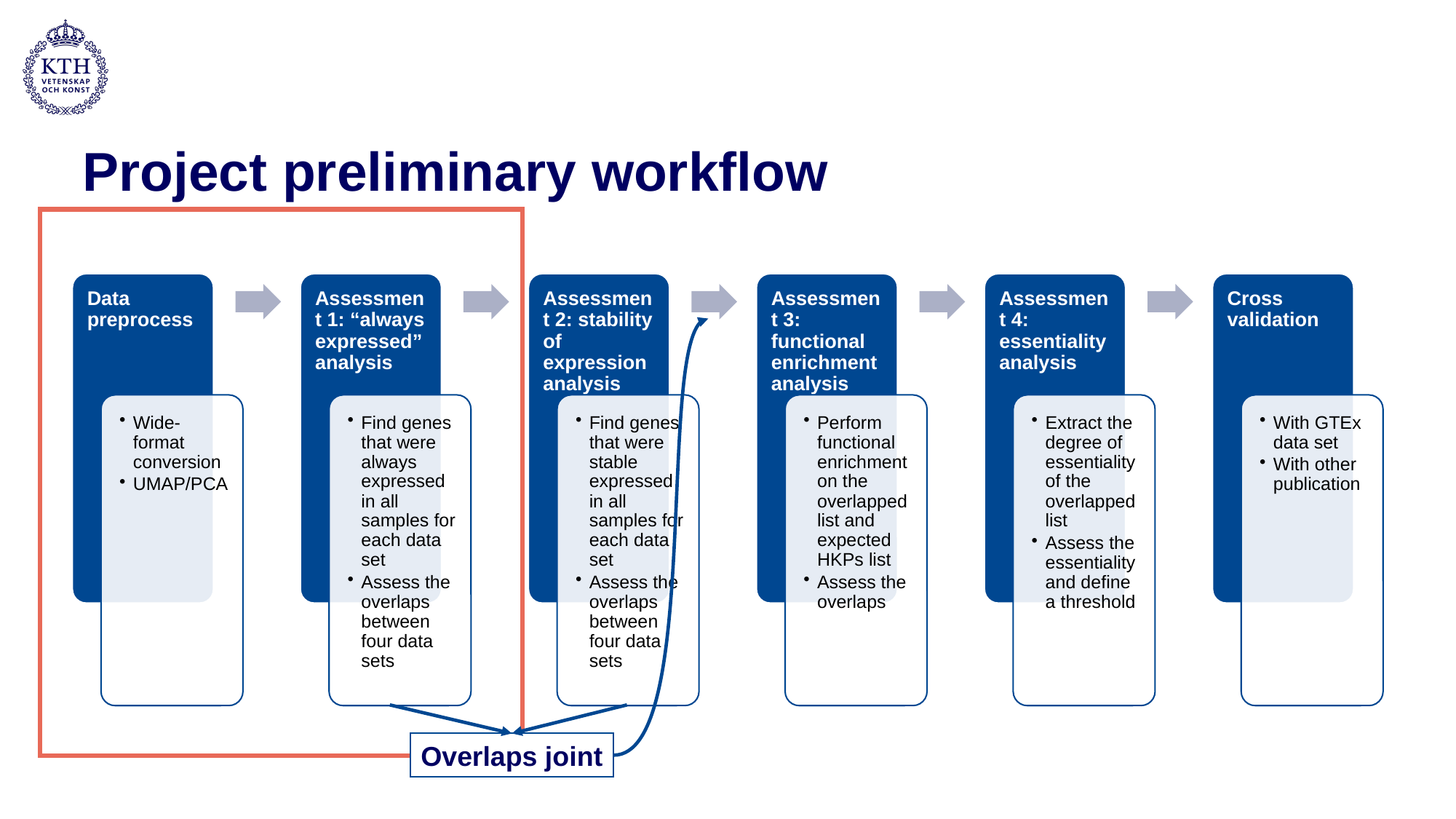

# Project preliminary workflow

Data preprocess
Wide-format conversion
UMAP/PCA

Assessment 1: “always expressed” analysis
Find genes that were always expressed in all samples for each data set
Assess the overlaps between four data sets

Assessment 2: stability of expression analysis
Find genes that were stable expressed in all samples for each data set
Assess the overlaps between four data sets

Assessment 3: functional enrichment analysis
Perform functional enrichment on the overlapped list and expected HKPs list
Assess the overlaps

Assessment 4: essentiality analysis
Extract the degree of essentiality of the overlapped list
Assess the essentiality and define a threshold

Cross validation
With GTEx data set
With other publication
Overlaps joint